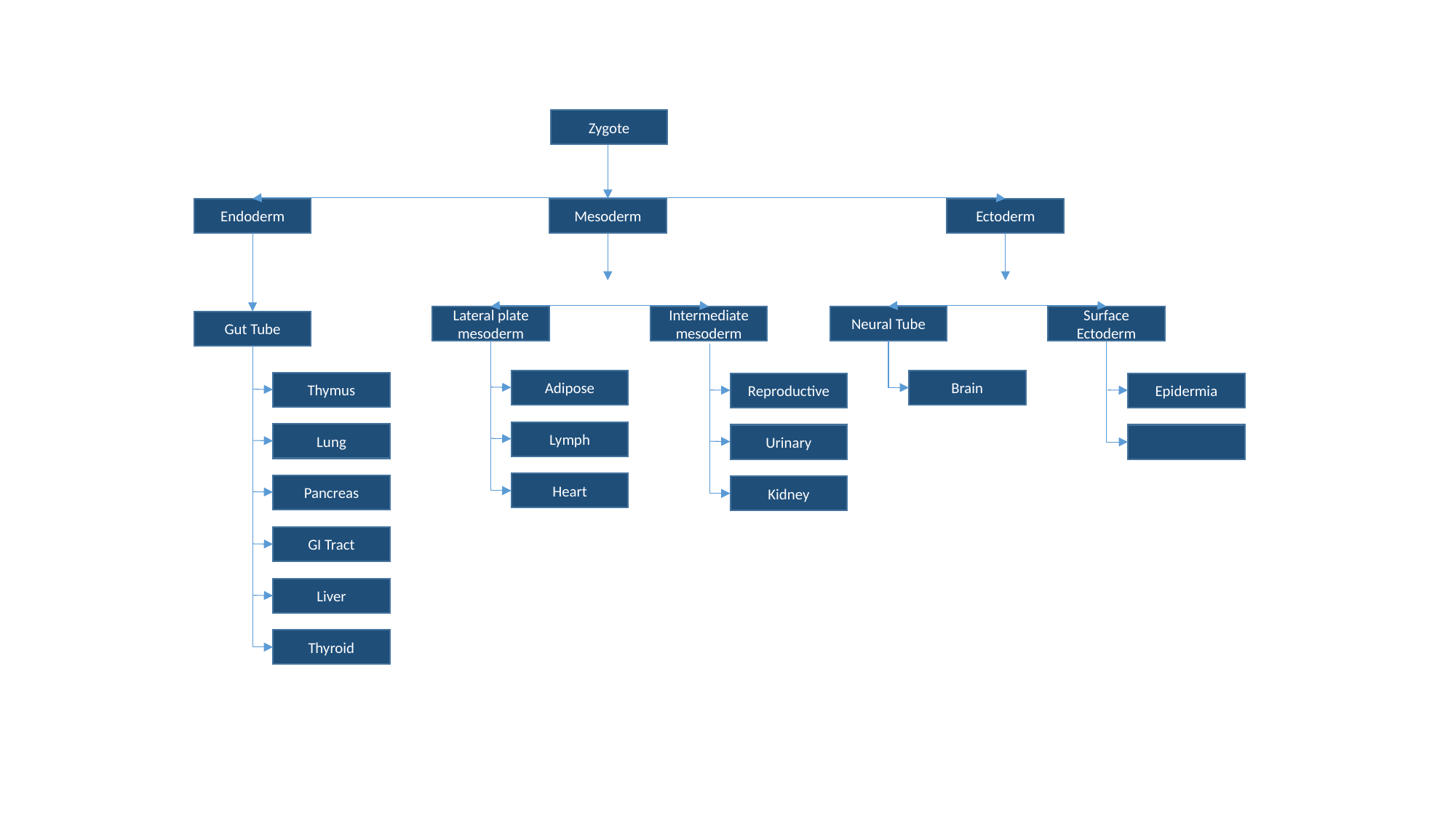

Zygote
Endoderm
Mesoderm
Ectoderm
Intermediate mesoderm
Surface Ectoderm
Lateral plate mesoderm
Neural Tube
Gut Tube
Adipose
Brain
Thymus
Reproductive
Epidermia
Lymph
Lung
Urinary

Heart
Pancreas
Kidney
GI Tract
Liver
Thyroid